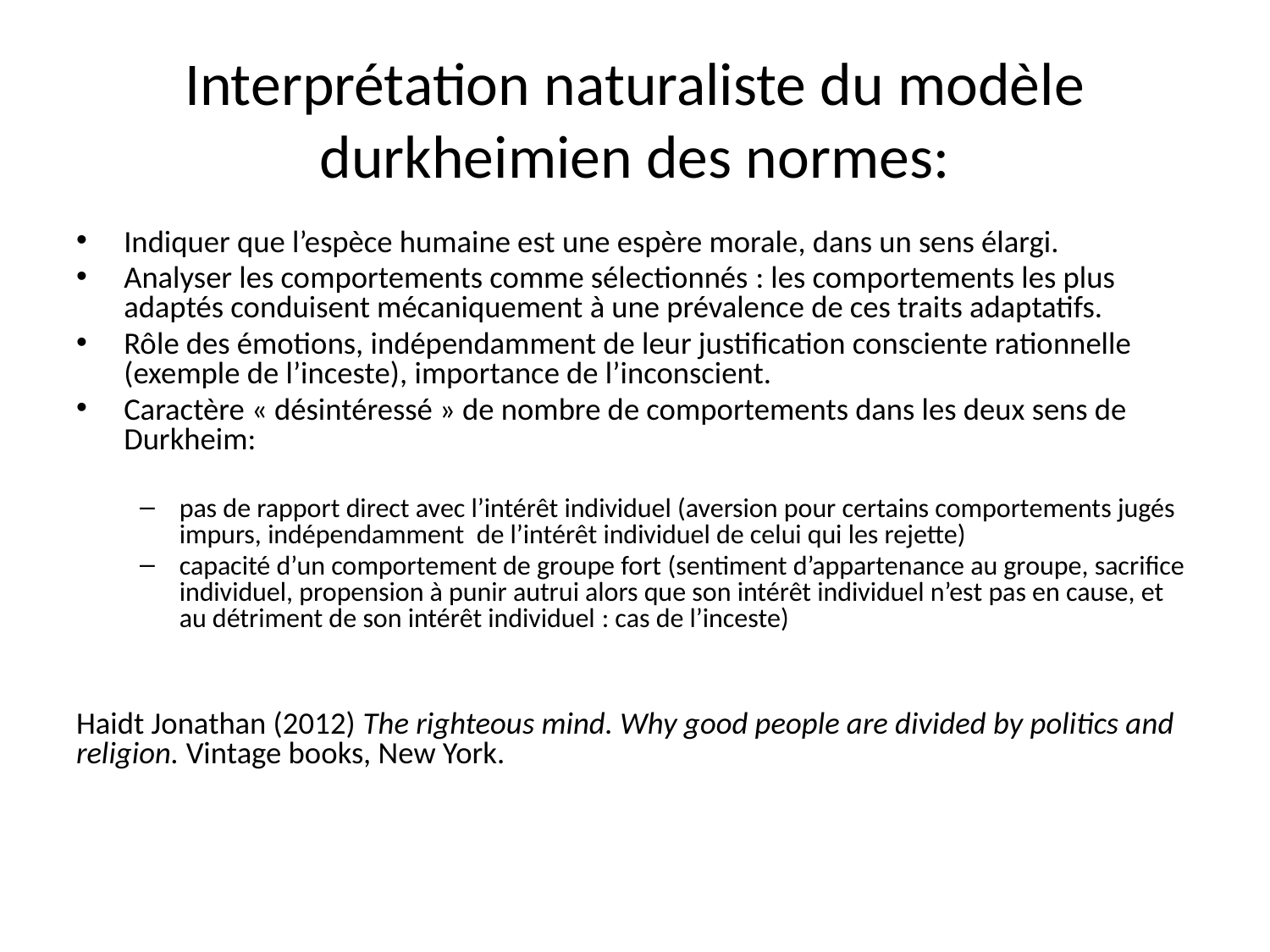

# Interprétation naturaliste du modèle durkheimien des normes:
Indiquer que l’espèce humaine est une espère morale, dans un sens élargi.
Analyser les comportements comme sélectionnés : les comportements les plus adaptés conduisent mécaniquement à une prévalence de ces traits adaptatifs.
Rôle des émotions, indépendamment de leur justification consciente rationnelle (exemple de l’inceste), importance de l’inconscient.
Caractère « désintéressé » de nombre de comportements dans les deux sens de Durkheim:

pas de rapport direct avec l’intérêt individuel (aversion pour certains comportements jugés impurs, indépendamment  de l’intérêt individuel de celui qui les rejette)
capacité d’un comportement de groupe fort (sentiment d’appartenance au groupe, sacrifice individuel, propension à punir autrui alors que son intérêt individuel n’est pas en cause, et au détriment de son intérêt individuel : cas de l’inceste)

Haidt Jonathan (2012) The righteous mind. Why good people are divided by politics and religion. Vintage books, New York.